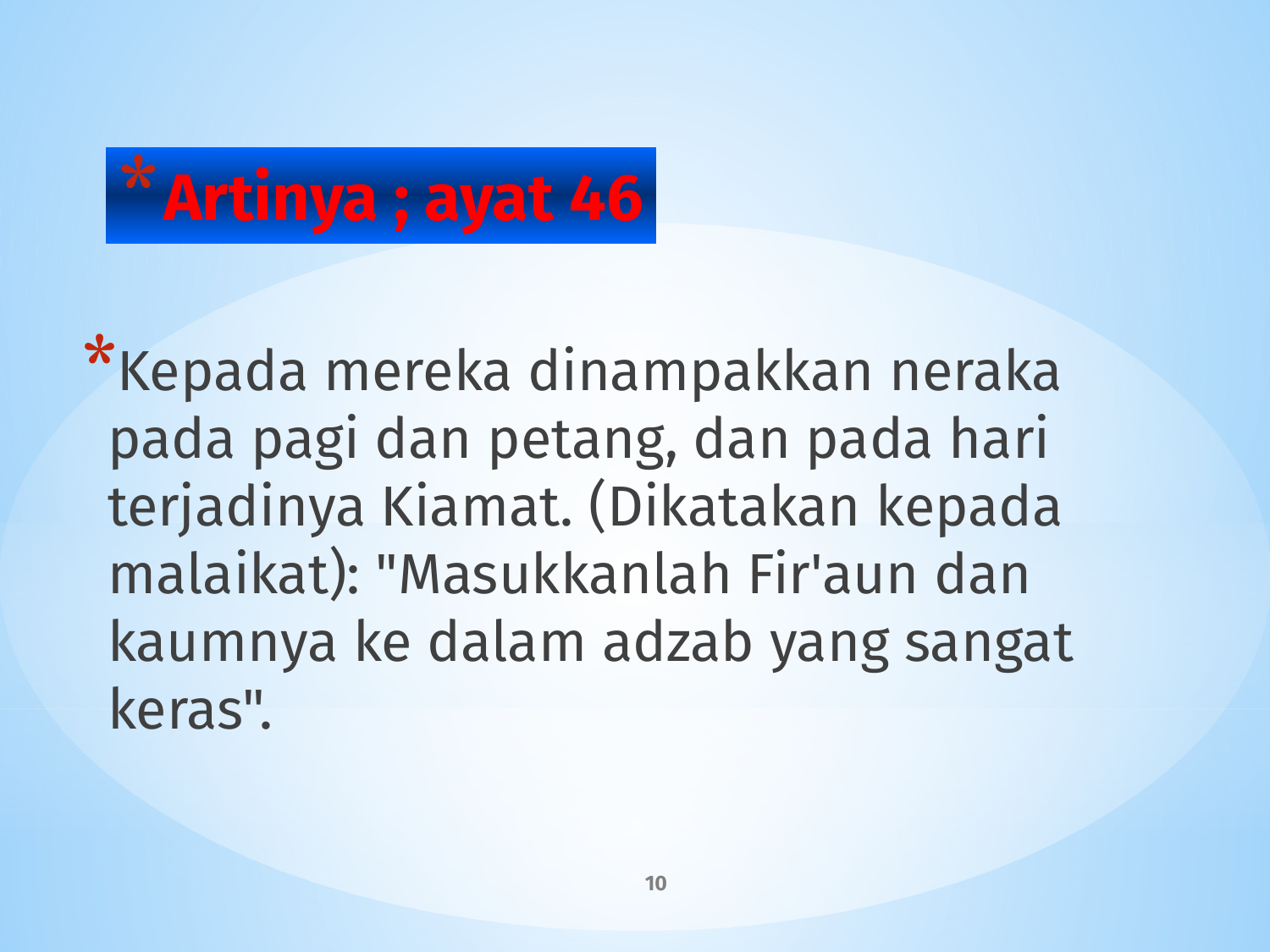

# Artinya ; ayat 46
Kepada mereka dinampakkan neraka pada pagi dan petang, dan pada hari terjadinya Kiamat. (Dikatakan kepada malaikat): "Masukkanlah Fir'aun dan kaumnya ke dalam adzab yang sangat keras".
10